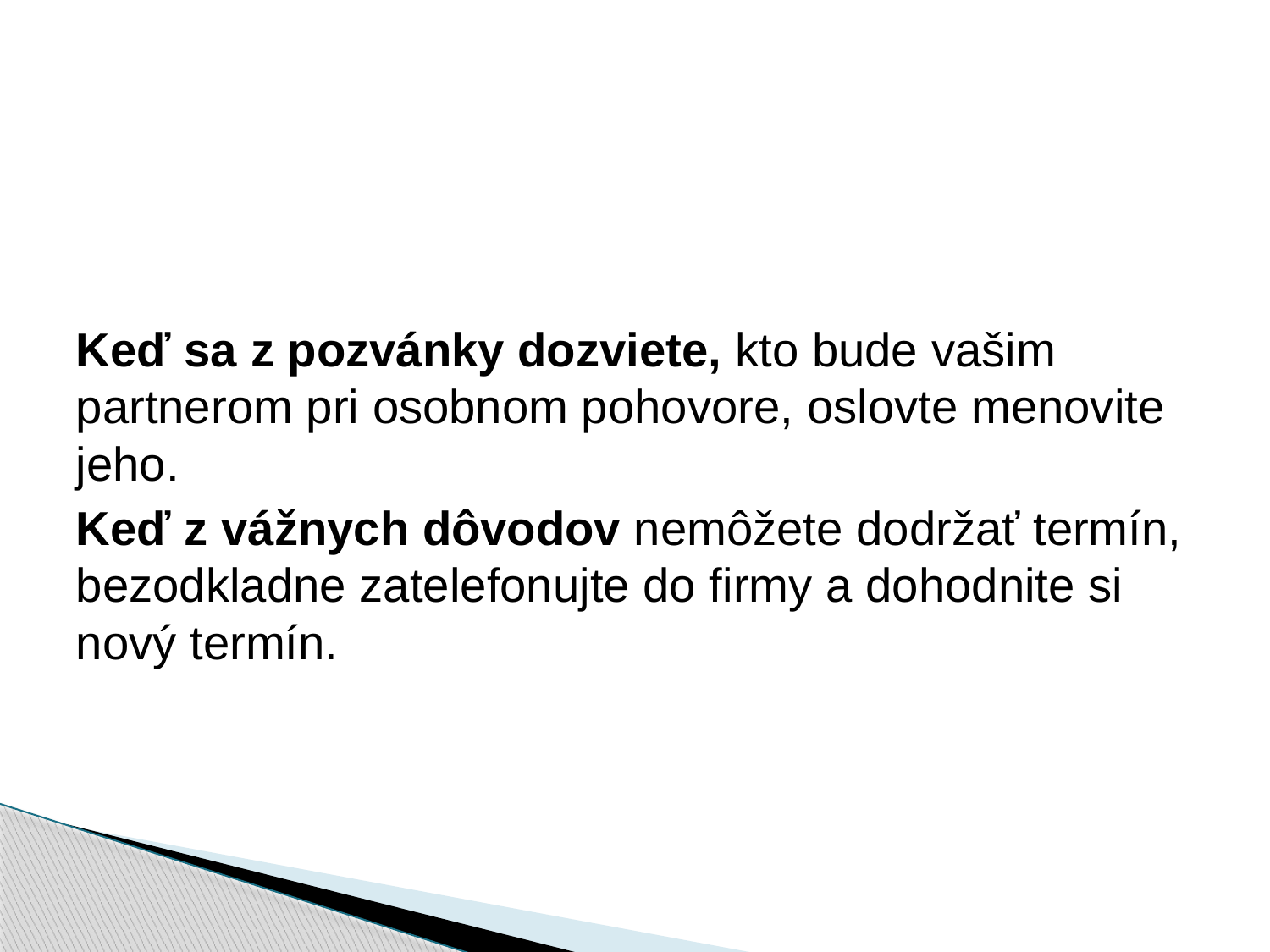

Keď sa z pozvánky dozviete, kto bude vašim partnerom pri osobnom pohovore, oslovte menovite jeho.
Keď z vážnych dôvodov nemôžete dodržať termín, bezodkladne zatelefonujte do firmy a dohodnite si nový termín.